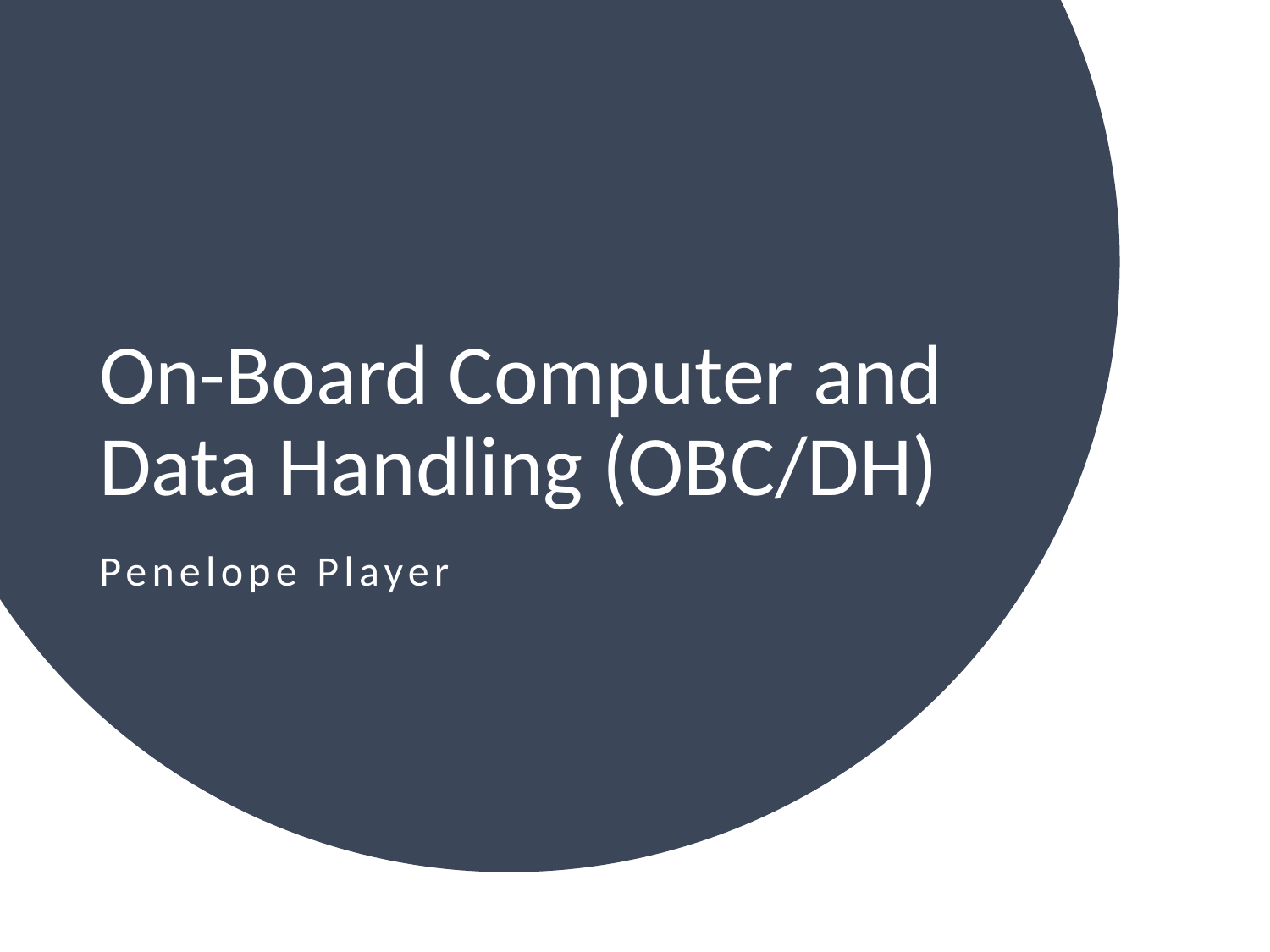

# On-Board Computer and Data Handling (OBC/DH)
Penelope Player